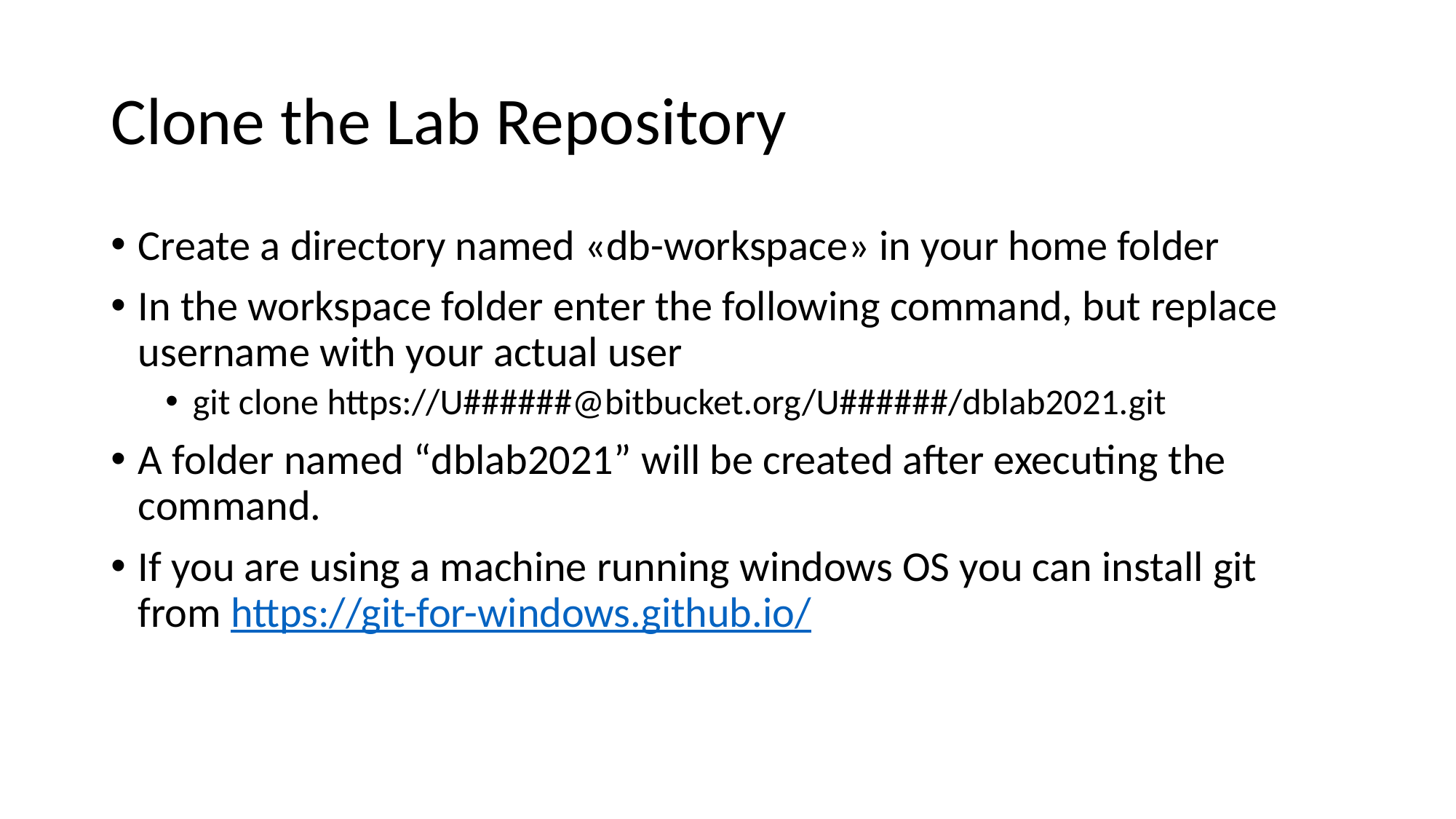

# Clone the Lab Repository
Create a directory named «db-workspace» in your home folder
In the workspace folder enter the following command, but replace username with your actual user
git clone https://U######@bitbucket.org/U######/dblab2021.git
A folder named “dblab2021” will be created after executing the command.
If you are using a machine running windows OS you can install git from https://git-for-windows.github.io/